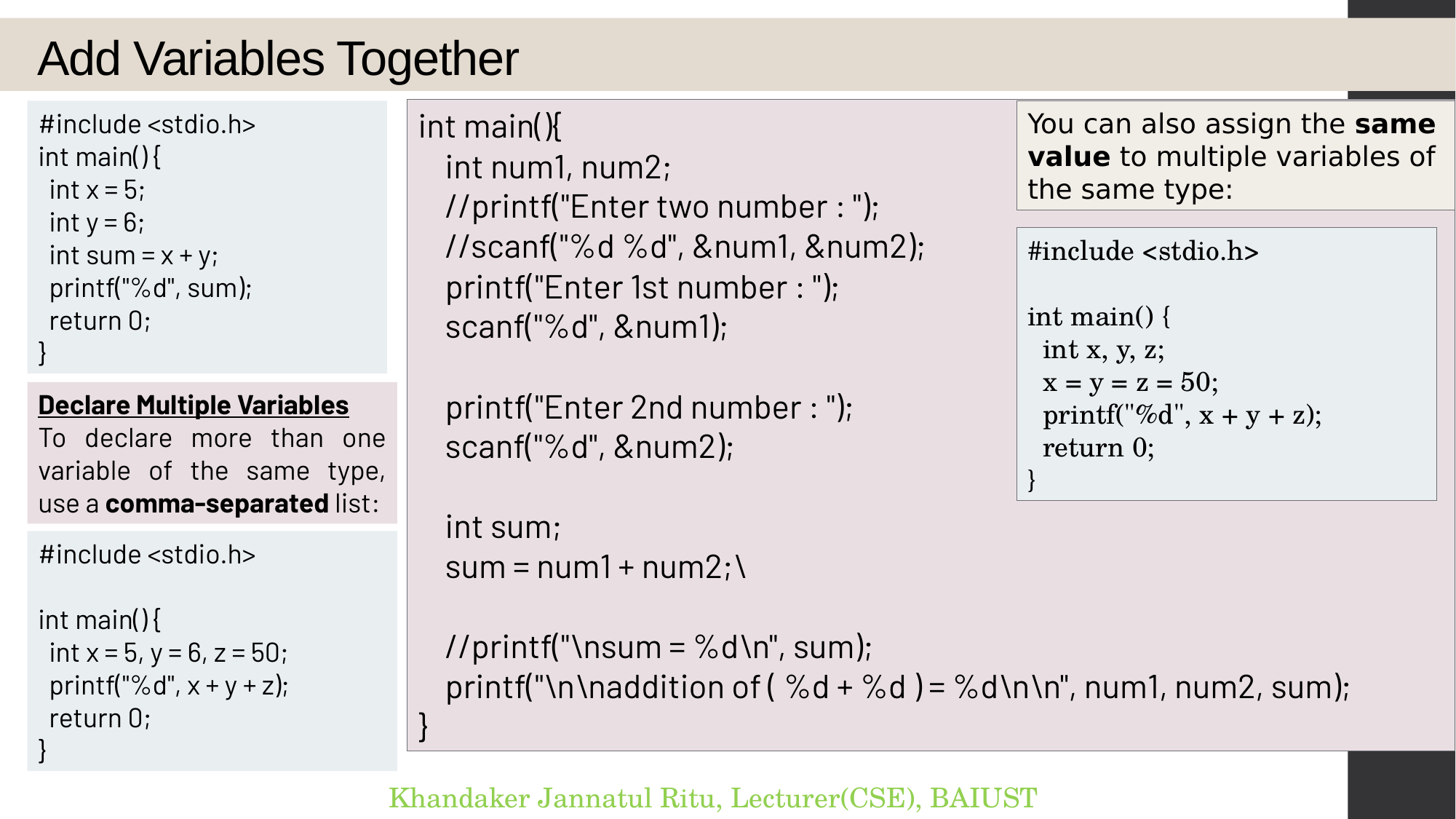

# Add Variables Together
int main(){
    int num1, num2;
    //printf("Enter two number : ");
    //scanf("%d %d", &num1, &num2);
    printf("Enter 1st number : ");
    scanf("%d", &num1);

    printf("Enter 2nd number : ");
    scanf("%d", &num2);

    int sum;
    sum = num1 + num2;\

    //printf("\nsum = %d\n", sum);
    printf("\n\naddition of ( %d + %d ) = %d\n\n", num1, num2, sum);
}
#include <stdio.h>
int main() {
  int x = 5;
  int y = 6;
  int sum = x + y;
  printf("%d", sum);
  return 0;
}
You can also assign the same value to multiple variables of the same type:
#include <stdio.h>

int main() {
  int x, y, z;
  x = y = z = 50;
  printf("%d", x + y + z);
  return 0;
}
Declare Multiple Variables
To declare more than one variable of the same type, use a comma-separated list:
#include <stdio.h>

int main() {
  int x = 5, y = 6, z = 50;
  printf("%d", x + y + z);
  return 0;
}
Khandaker Jannatul Ritu, Lecturer(CSE), BAIUST